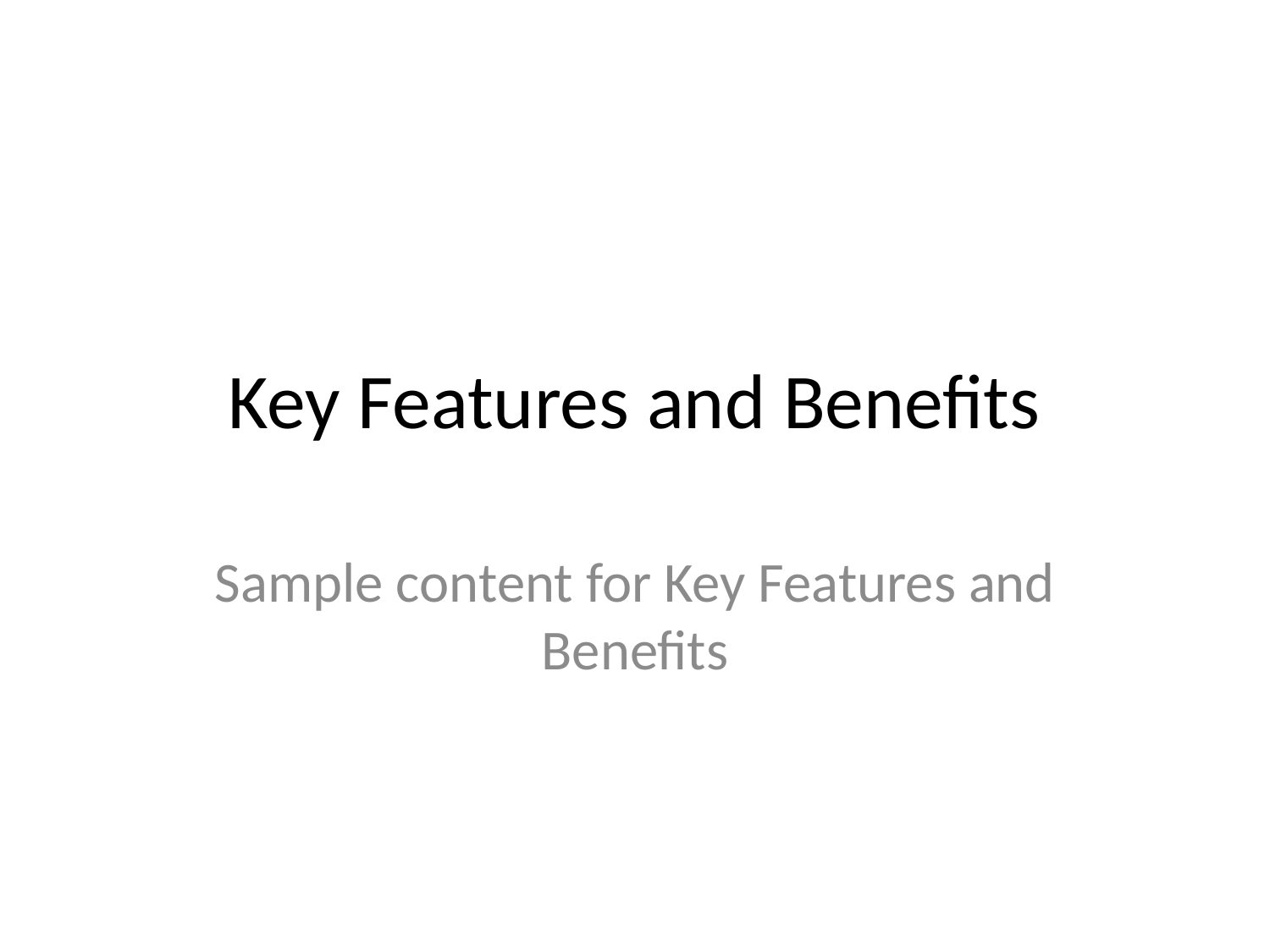

# Key Features and Benefits
Sample content for Key Features and Benefits